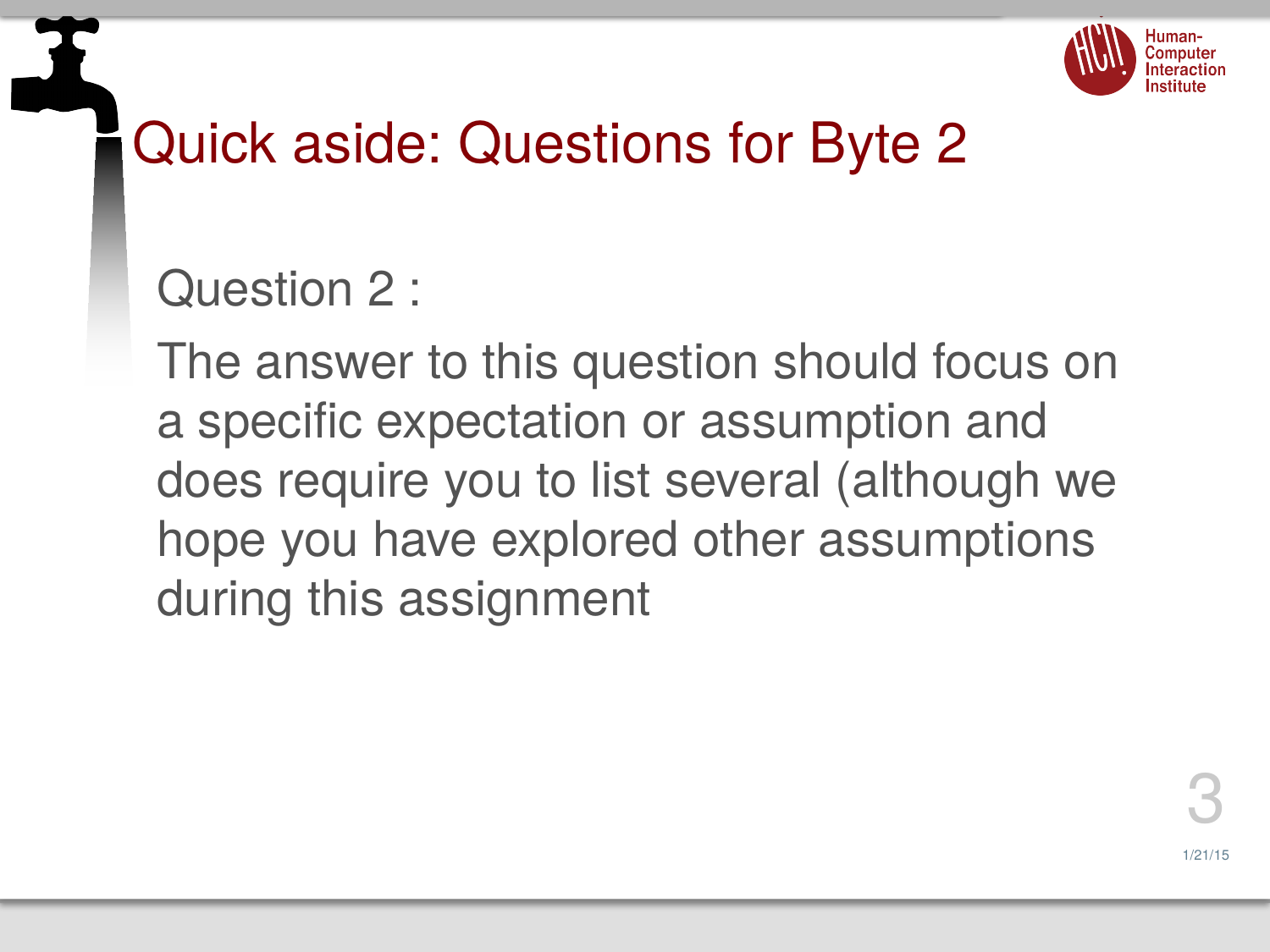

# Quick aside: Questions for Byte 2
Question 2 :
The answer to this question should focus on a specific expectation or assumption and does require you to list several (although we hope you have explored other assumptions during this assignment
3
1/21/15